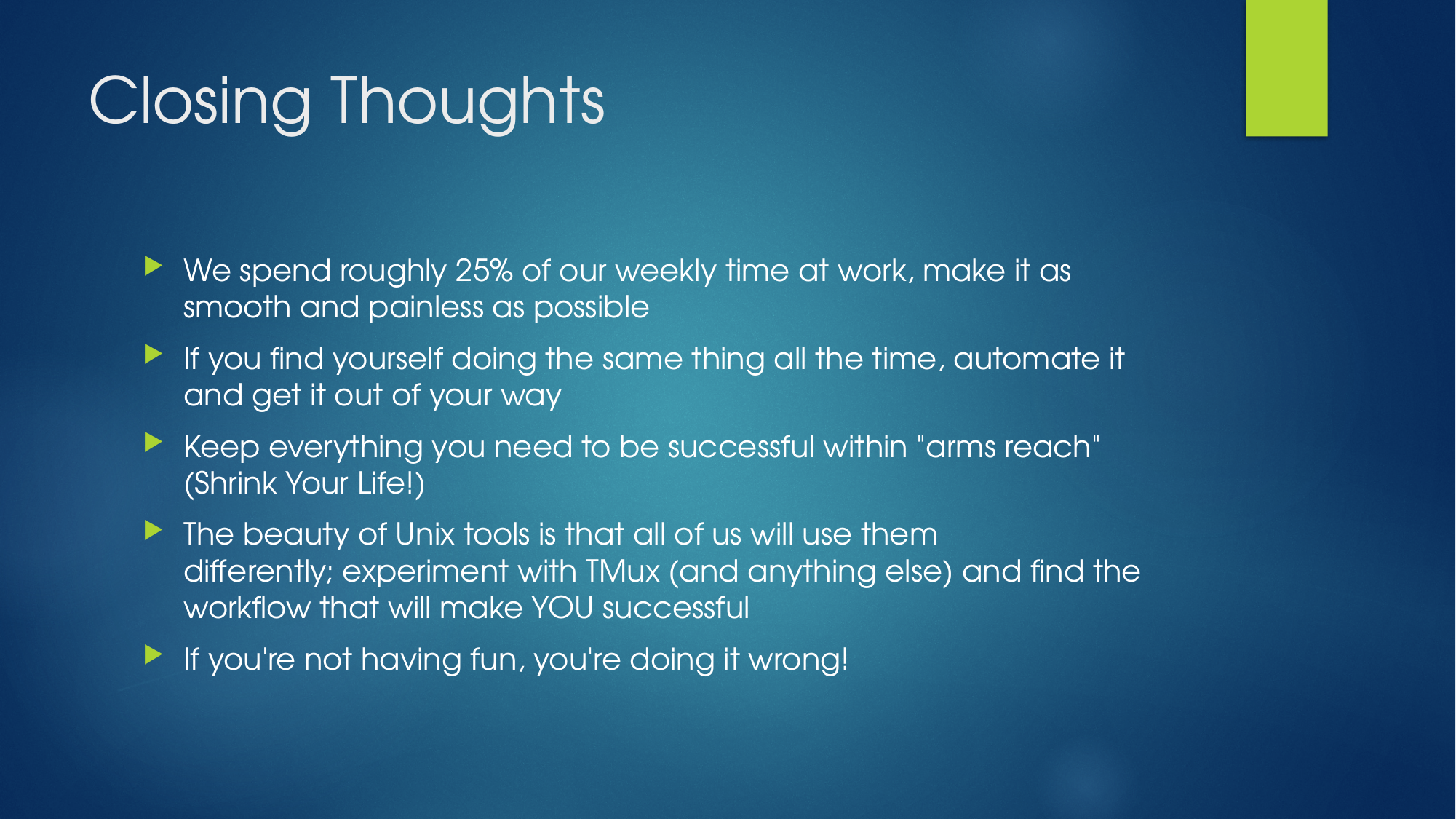

# Closing Thoughts
We spend roughly 25% of our weekly time at work, make it as smooth and painless as possible
If you find yourself doing the same thing all the time, automate it and get it out of your way
Keep everything you need to be successful within "arms reach" (Shrink Your Life!)
The beauty of Unix tools is that all of us will use them differently; experiment with TMux (and anything else) and find the workflow that will make YOU successful
If you're not having fun, you're doing it wrong!